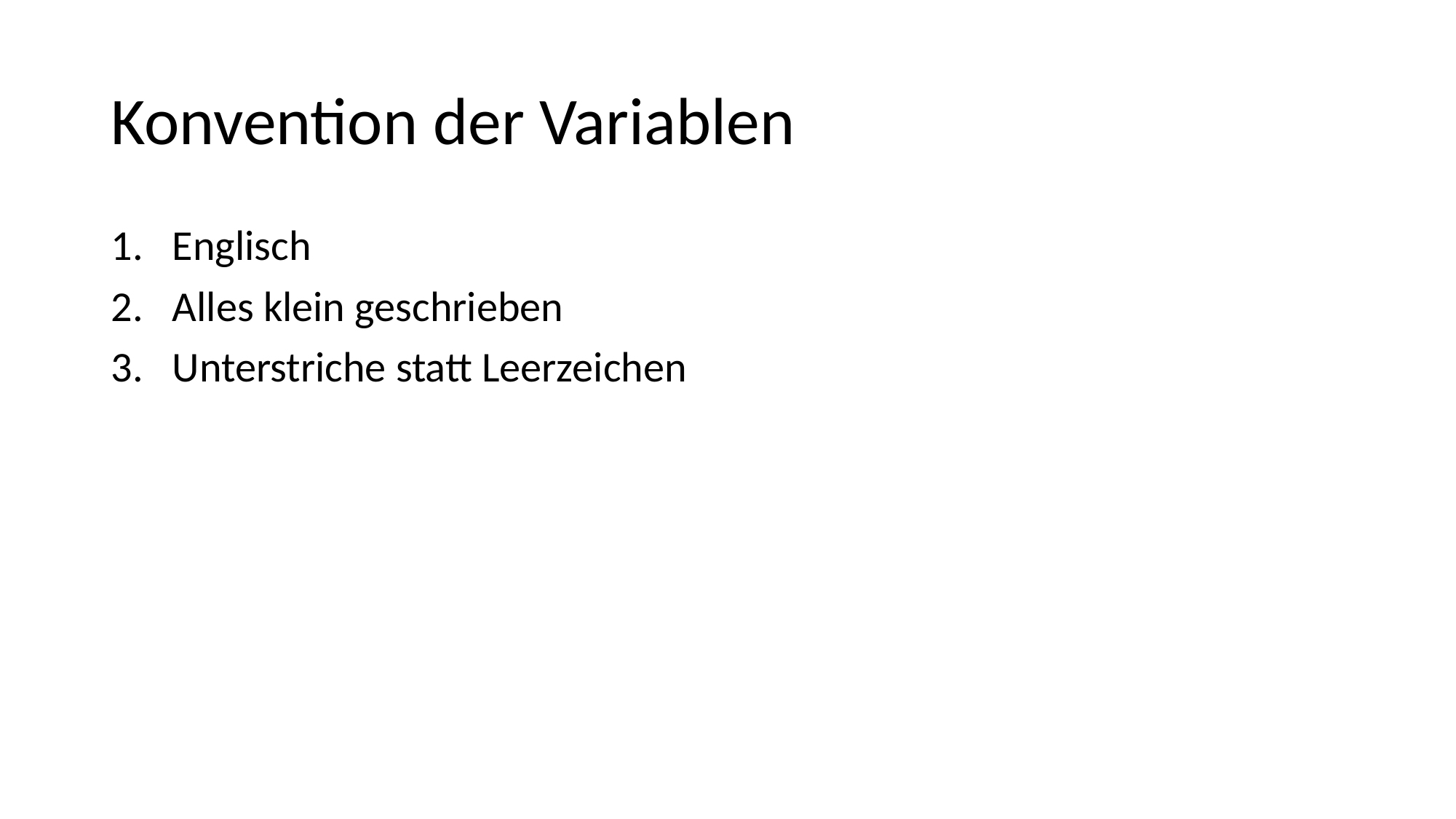

# Konvention der Variablen
Englisch
Alles klein geschrieben
Unterstriche statt Leerzeichen